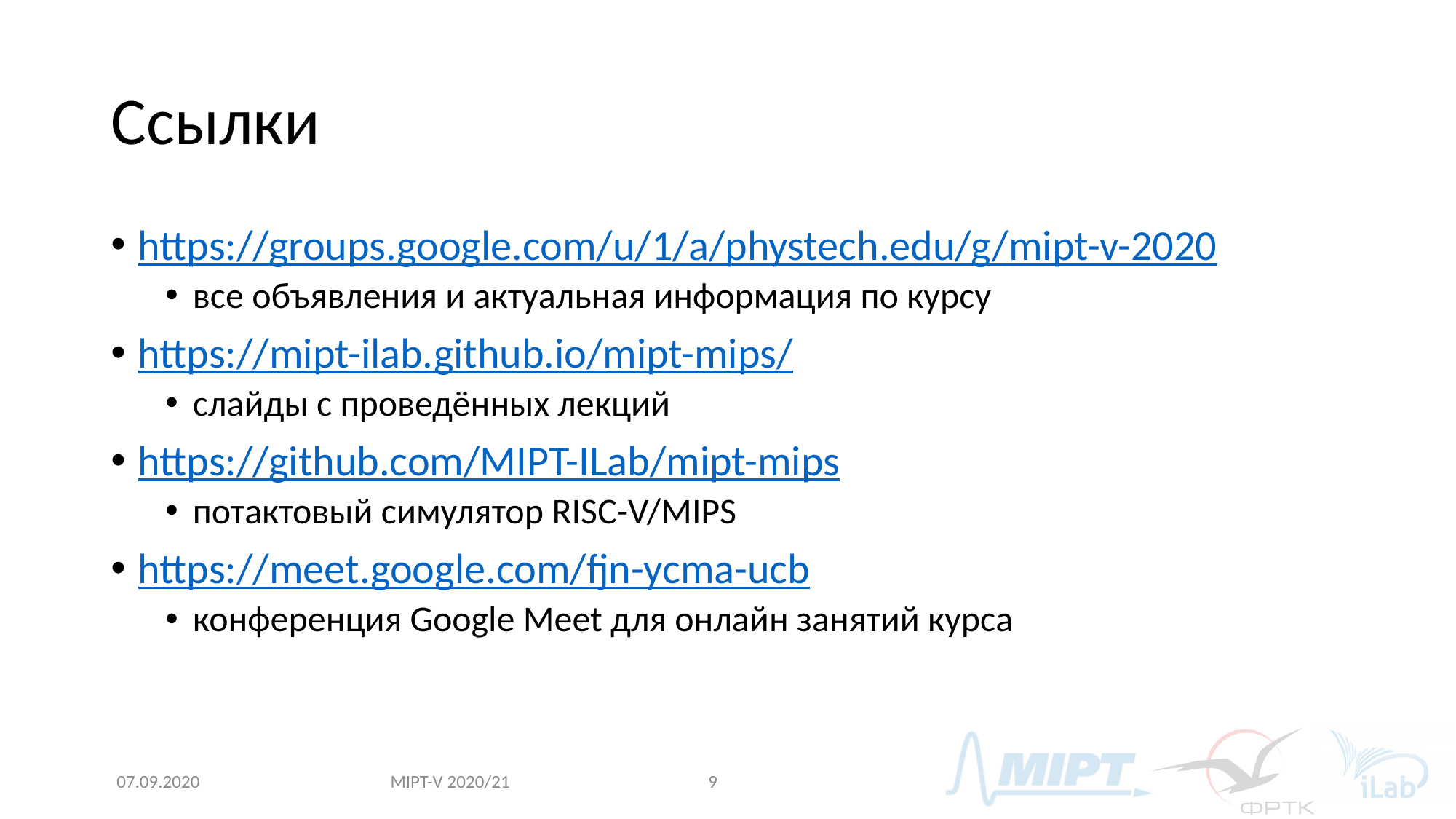

# Ссылки
https://groups.google.com/u/1/a/phystech.edu/g/mipt-v-2020
все объявления и актуальная информация по курсу
https://mipt-ilab.github.io/mipt-mips/
слайды с проведённых лекций
https://github.com/MIPT-ILab/mipt-mips
потактовый симулятор RISC-V/MIPS
https://meet.google.com/fjn-ycma-ucb
конференция Google Meet для онлайн занятий курса

MIPT-V 2020/21
07.09.2020
9